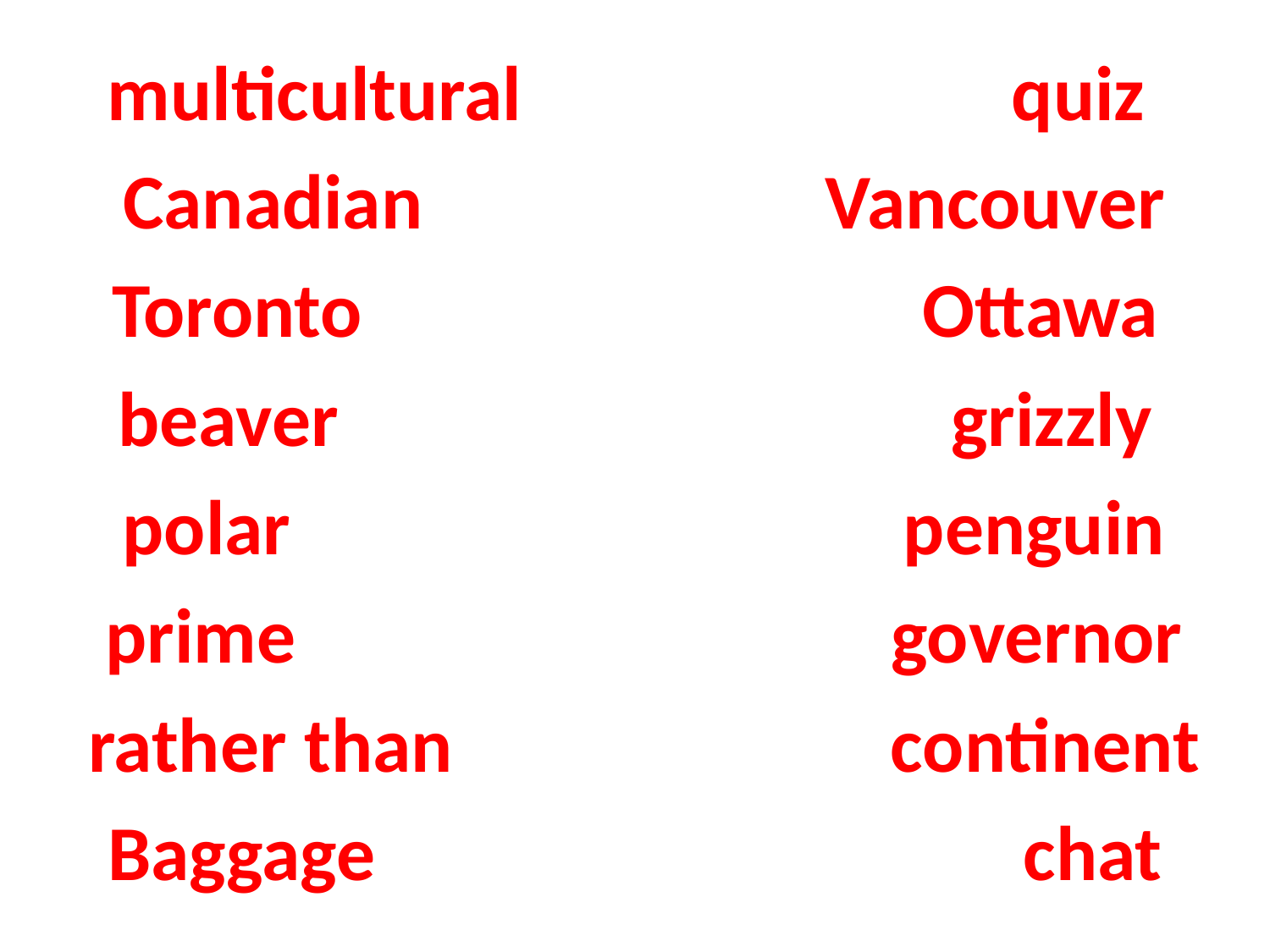

multicultural                            quiz
 Canadian                       Vancouver
 Toronto                                Ottawa
beaver                                   grizzly
 polar                                   penguin
  prime                                  governor
 rather than                         continent
Baggage                                     chat